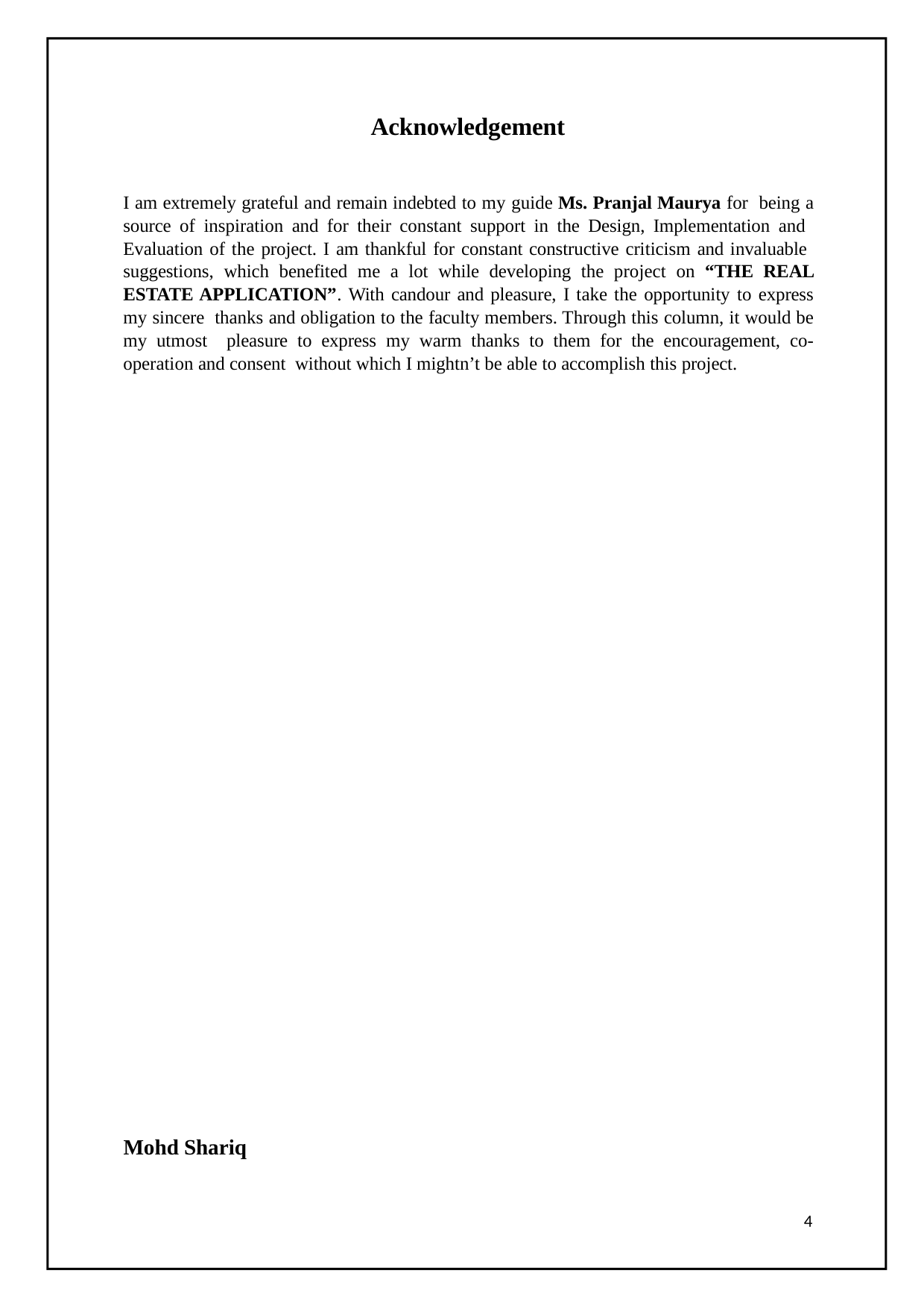

Acknowledgement

I am extremely grateful and remain indebted to my guide Ms. Pranjal Maurya for  being a source of inspiration and for their constant support in the Design, Implementation and  Evaluation of the project. I am thankful for constant constructive criticism and invaluable  suggestions, which benefited me a lot while developing the project on “THE REAL ESTATE APPLICATION”. With candour and pleasure, I take the opportunity to express my sincere  thanks and obligation to the faculty members. Through this column, it would be my utmost  pleasure to express my warm thanks to them for the encouragement, co-operation and consent  without which I mightn’t be able to accomplish this project.
Mohd Shariq
4